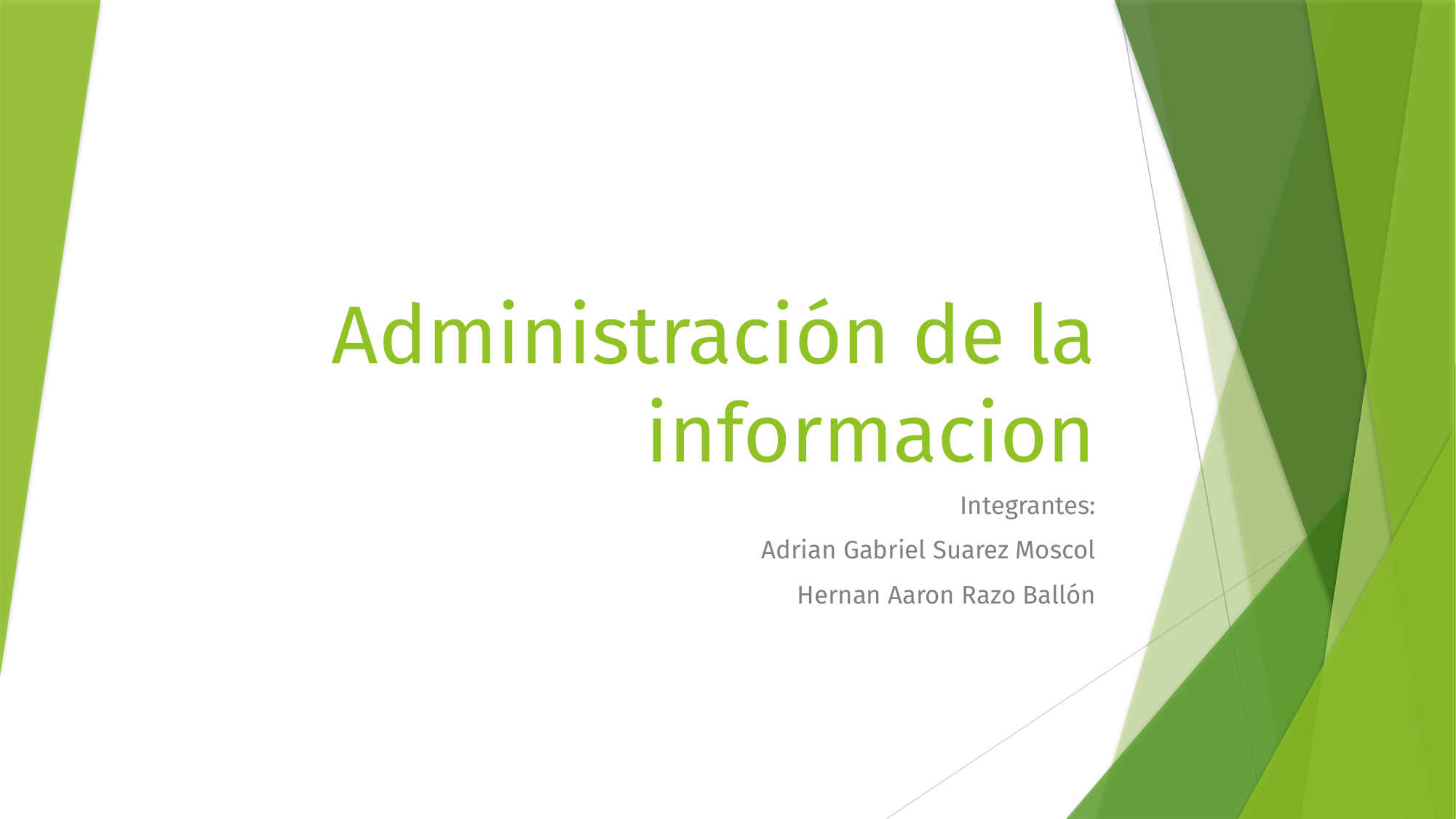

# Administración de la informacion
Integrantes:
Adrian Gabriel Suarez Moscol
Hernan Aaron Razo Ballón